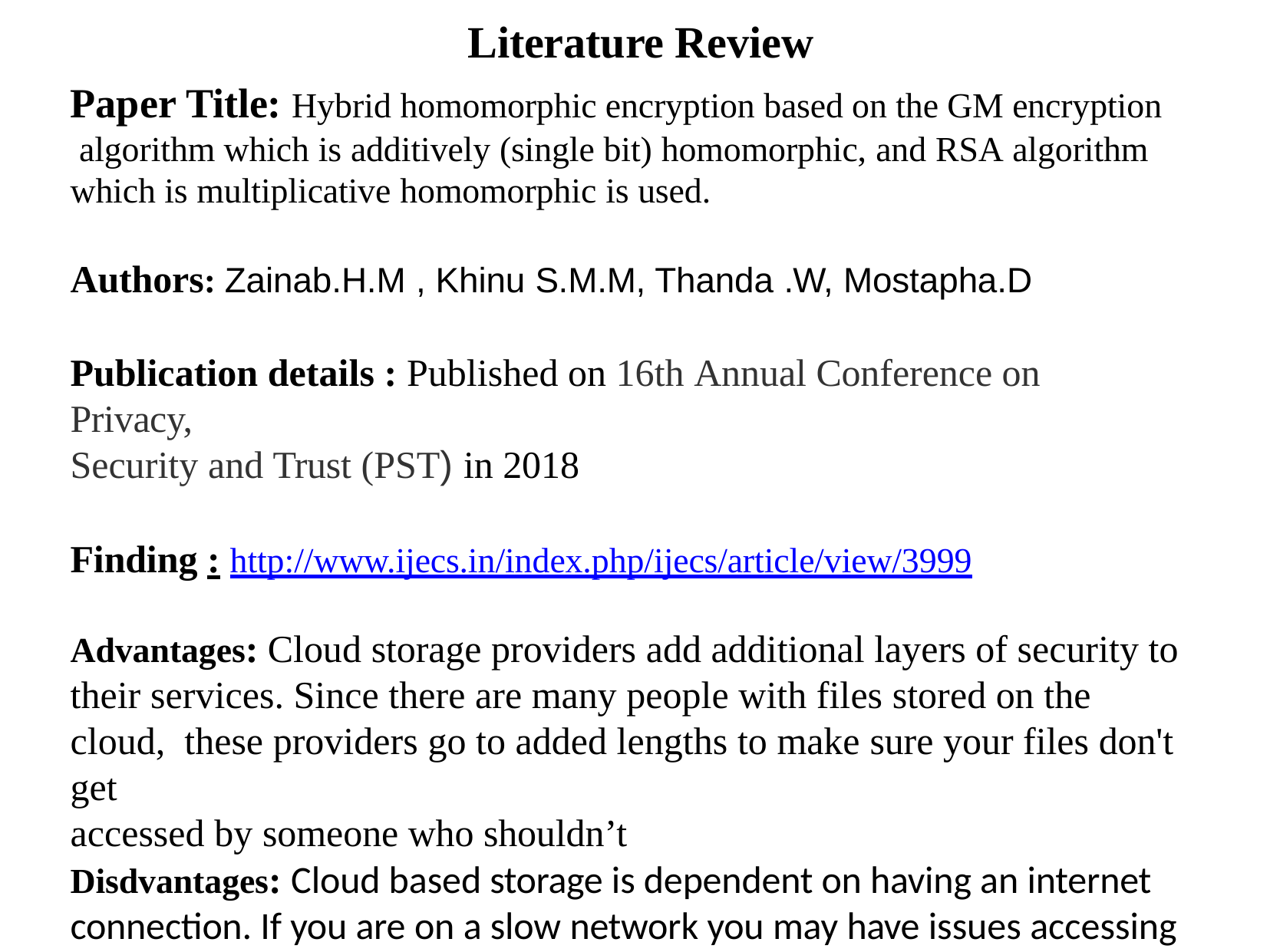

# Literature Review
Paper Title: Hybrid homomorphic encryption based on the GM encryption  algorithm which is additively (single bit) homomorphic, and RSA algorithm  which is multiplicative homomorphic is used.

Authors: Zainab.H.M , Khinu S.M.M, Thanda .W, Mostapha.D

Publication details : Published on 16th Annual Conference on Privacy,
Security and Trust (PST) in 2018

Finding : http://www.ijecs.in/index.php/ijecs/article/view/3999

Advantages: Cloud storage providers add additional layers of security to  their services. Since there are many people with files stored on the cloud,  these providers go to added lengths to make sure your files don't get
accessed by someone who shouldn’t
Disdvantages: Cloud based storage is dependent on having an internet  connection. If you are on a slow network you may have issues accessing
your storage. In the event you find yourself somewhere without
internet, you won't be able to access your files.